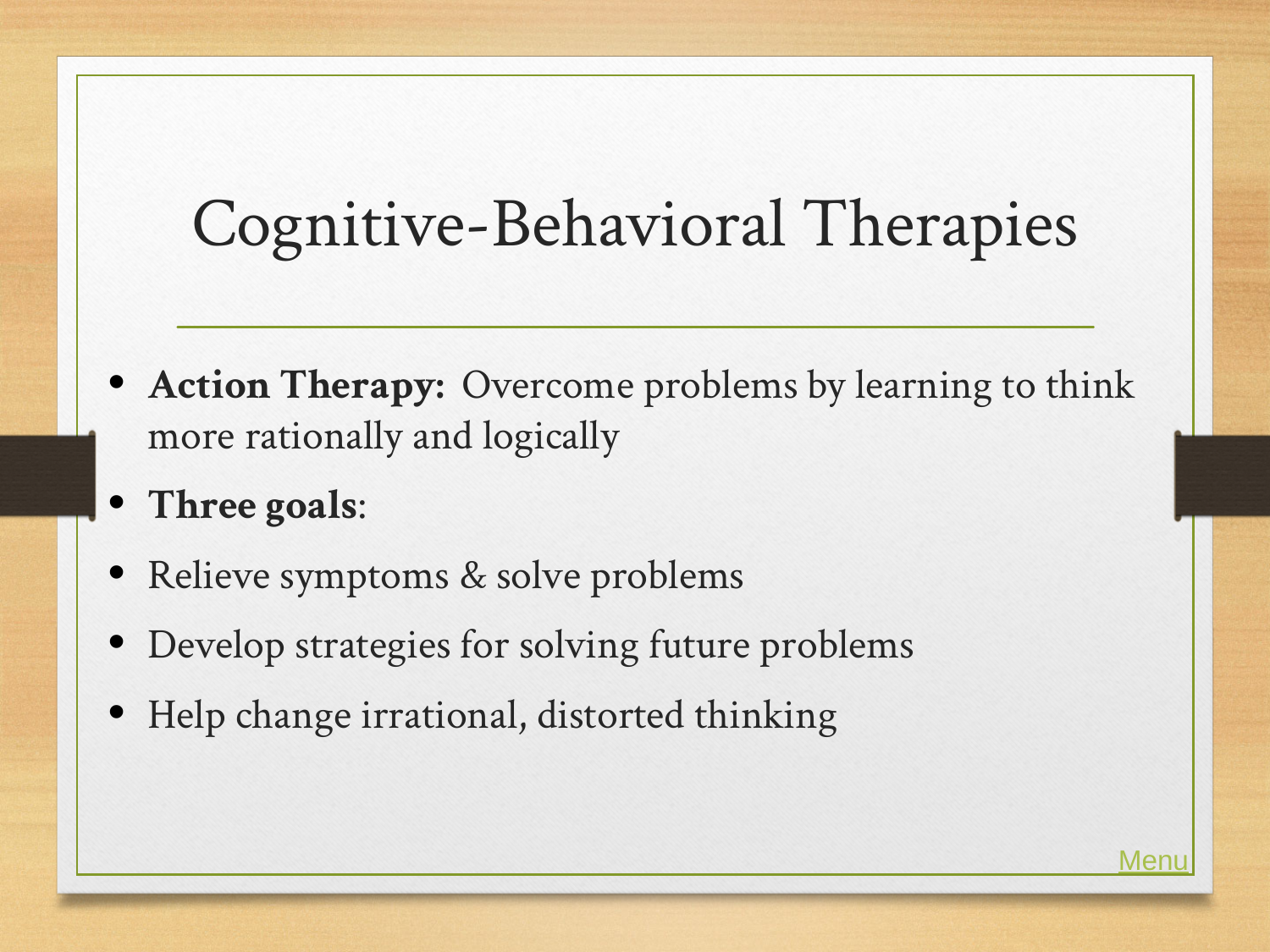

# Cognitive-Behavioral Therapies
Action Therapy:  Overcome problems by learning to think more rationally and logically
Three goals:
Relieve symptoms & solve problems
Develop strategies for solving future problems
Help change irrational, distorted thinking
Menu